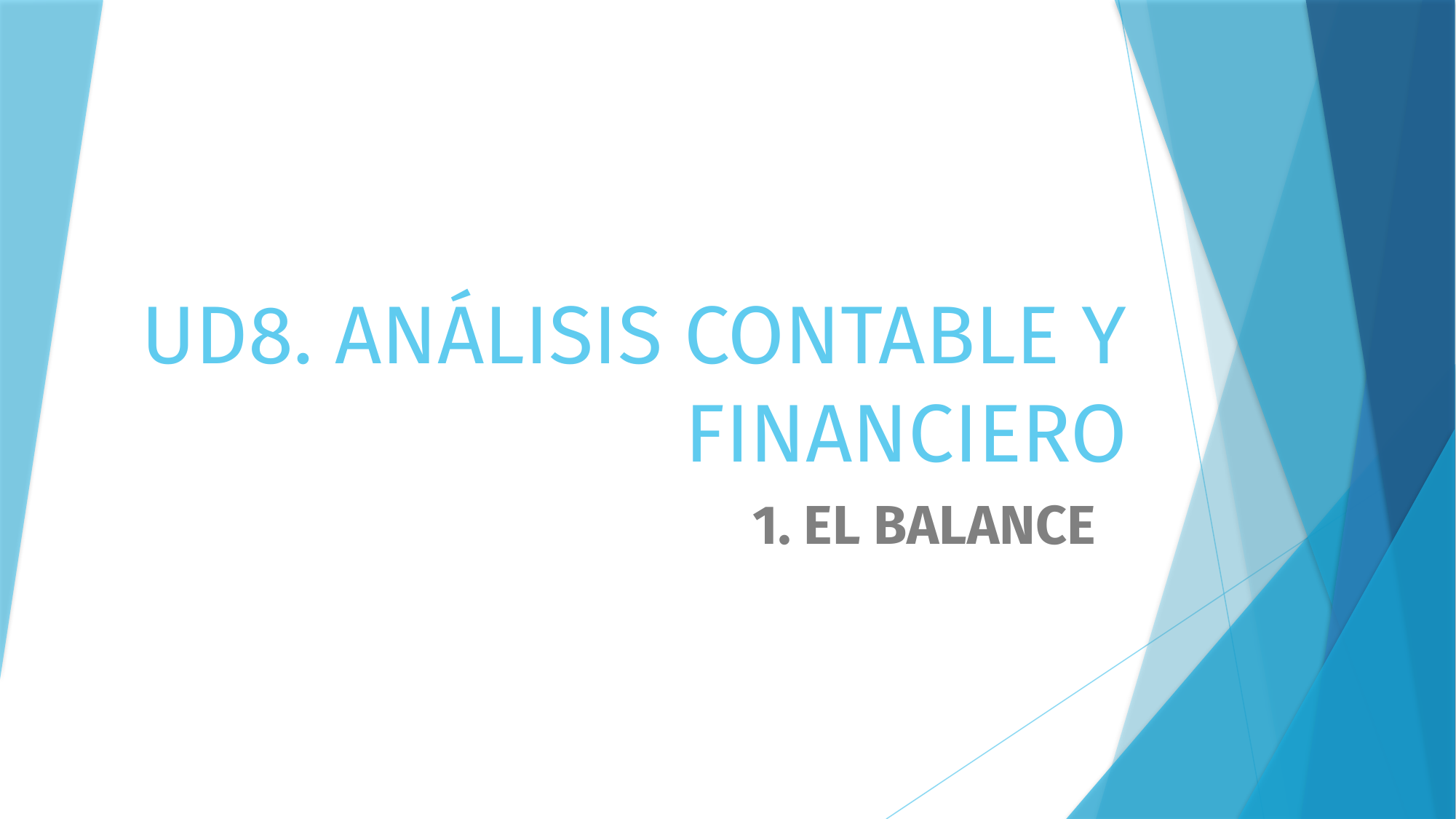

# UD8. ANÁLISIS CONTABLE Y FINANCIERO
1. EL BALANCE